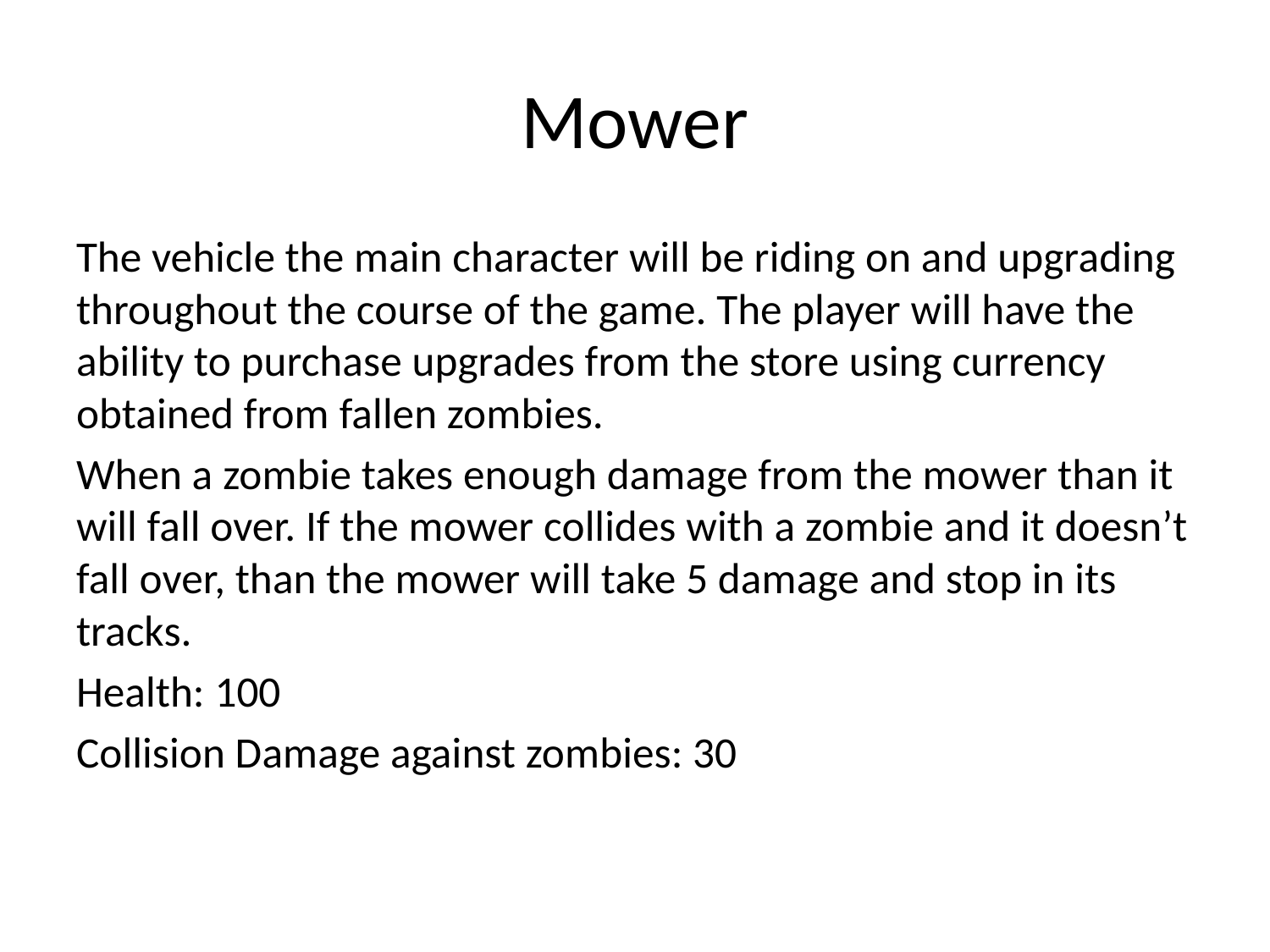

# Mower
The vehicle the main character will be riding on and upgrading throughout the course of the game. The player will have the ability to purchase upgrades from the store using currency obtained from fallen zombies.
When a zombie takes enough damage from the mower than it will fall over. If the mower collides with a zombie and it doesn’t fall over, than the mower will take 5 damage and stop in its tracks.
Health: 100
Collision Damage against zombies: 30